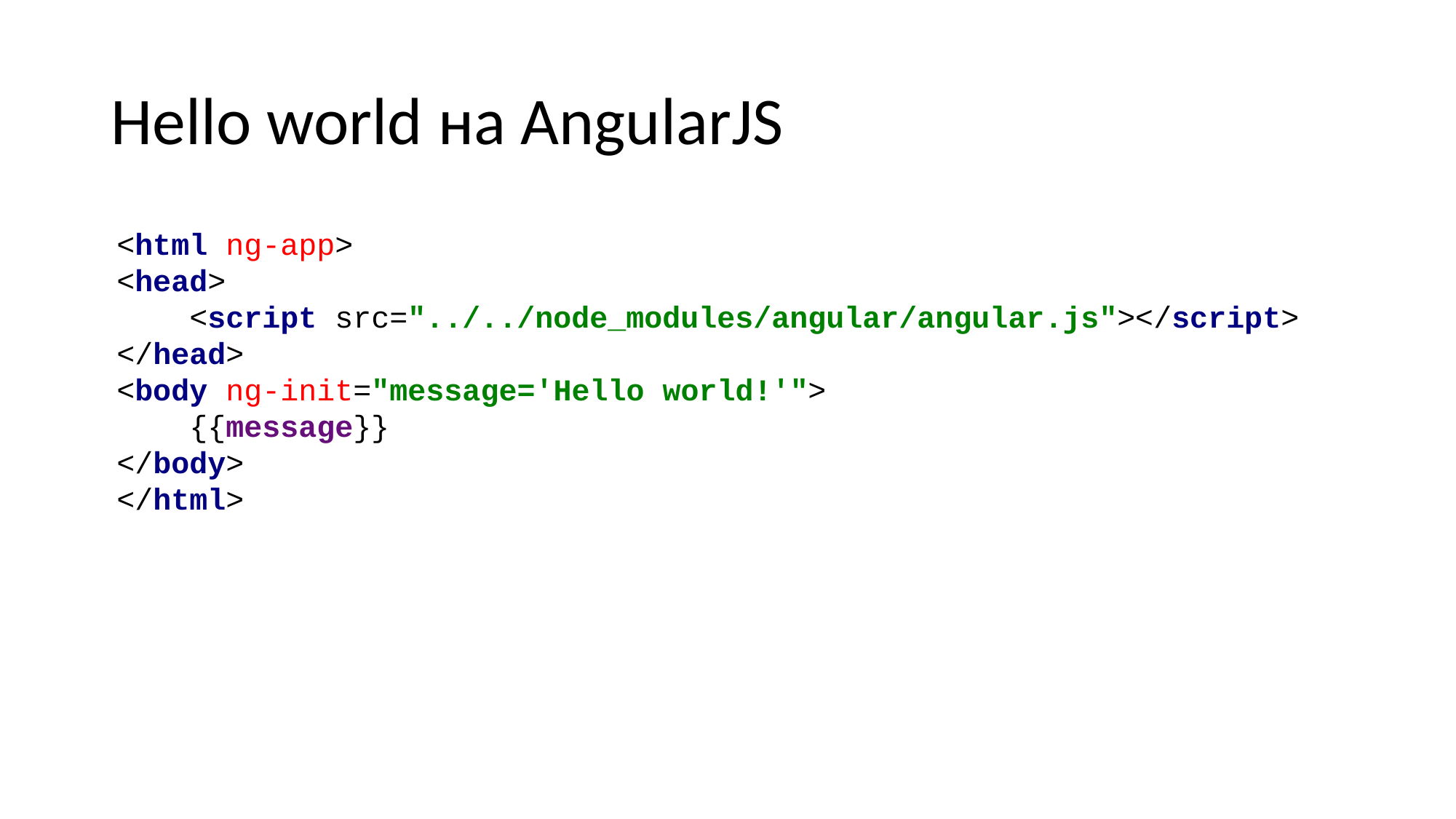

# Hello world на AngularJS

<html ng-app>
<head>
    <script src="../../node_modules/angular/angular.js"></script>
</head>
<body ng-init="message='Hello world!'">
    {{message}}
</body>
</html>